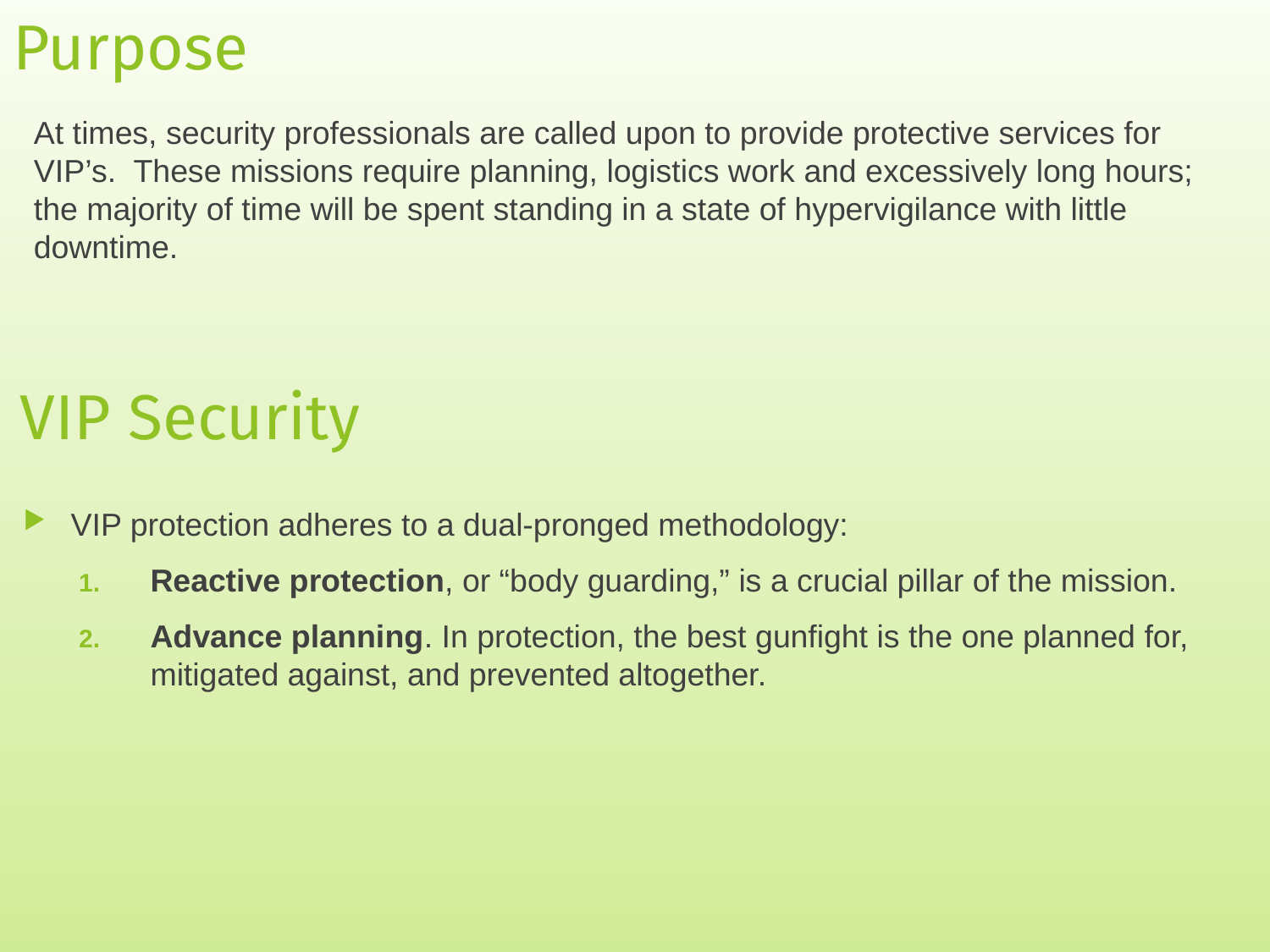

# Purpose
At times, security professionals are called upon to provide protective services for VIP’s.  These missions require planning, logistics work and excessively long hours; the majority of time will be spent standing in a state of hypervigilance with little downtime.
VIP Security
VIP protection adheres to a dual-pronged methodology:
Reactive protection, or “body guarding,” is a crucial pillar of the mission.
Advance planning. In protection, the best gunfight is the one planned for, mitigated against, and prevented altogether.
2